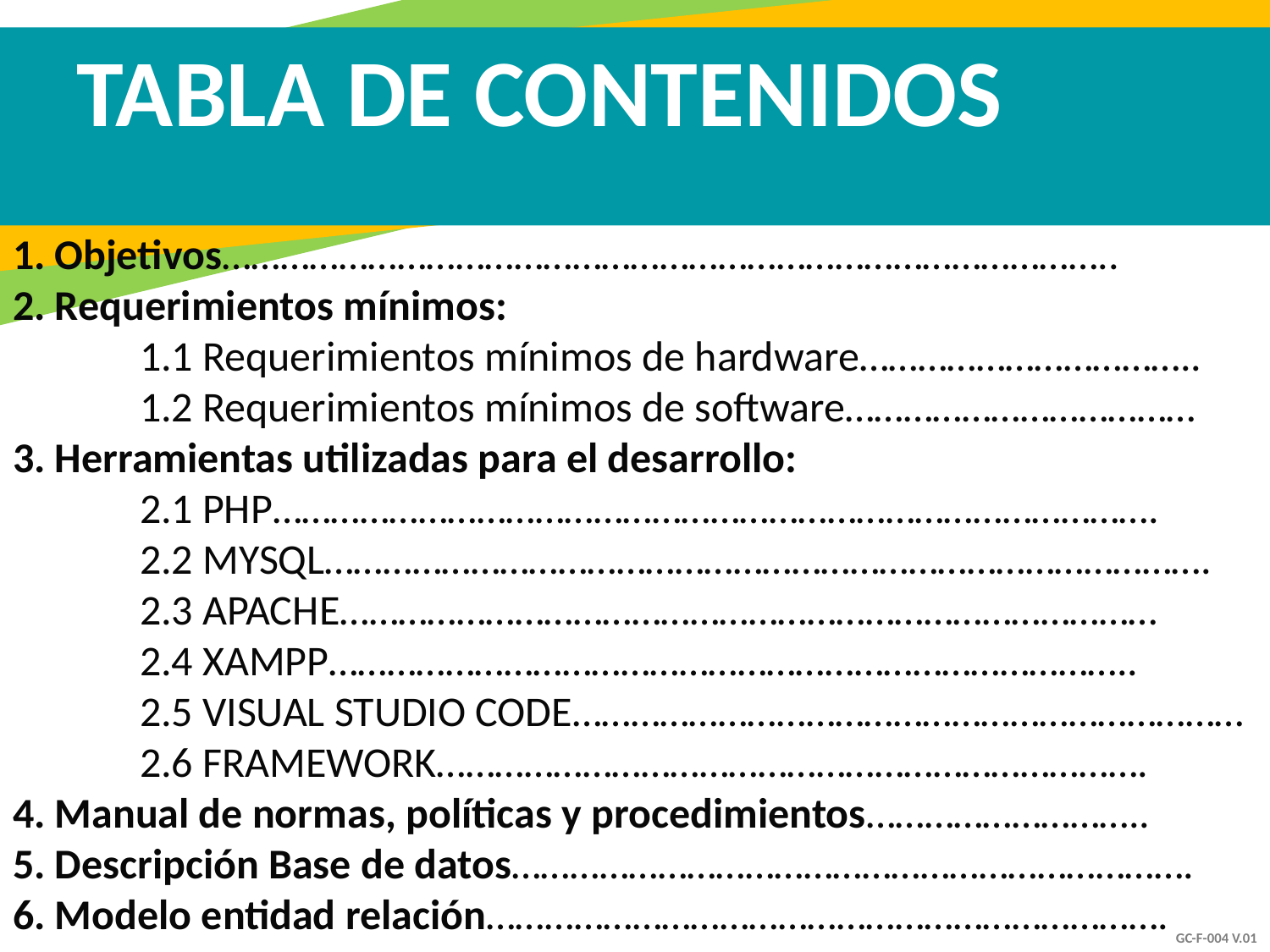

TABLA DE CONTENIDOS
1. Objetivos………………………………………………………………………………..
2. Requerimientos mínimos:
	1.1 Requerimientos mínimos de hardware……………………………..
	1.2 Requerimientos mínimos de software………………………………
3. Herramientas utilizadas para el desarrollo:
	2.1 PHP……………………………………………………………………………….
	2.2 MYSQL……………………………………………………………………………….
	2.3 APACHE…………………………………………………………………………
	2.4 XAMPP………………………………………………………………………..
	2.5 VISUAL STUDIO CODE……………………………………………………………
	2.6 FRAMEWORK……………………………………………………………….
4. Manual de normas, políticas y procedimientos………………………..
5. Descripción Base de datos…………………………………………………………….
6. Modelo entidad relación…………………………………………………………….